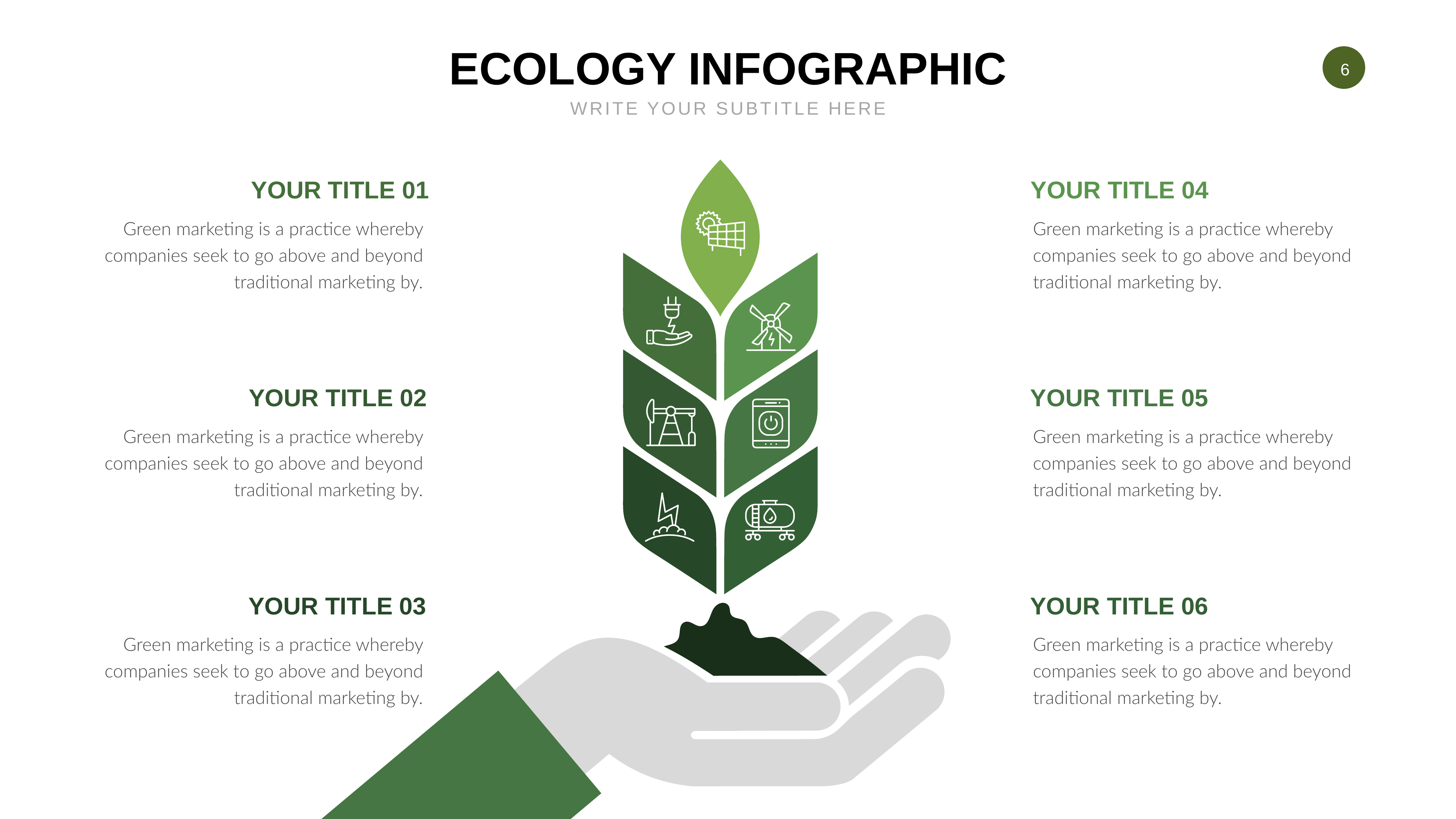

ECOLOGY INFOGRAPHIC
WRITE YOUR SUBTITLE HERE

YOUR TITLE 01
YOUR TITLE 04
Green marketing is a practice whereby companies seek to go above and beyond traditional marketing by.
Green marketing is a practice whereby companies seek to go above and beyond traditional marketing by.

YOUR TITLE 02
YOUR TITLE 05

Green marketing is a practice whereby companies seek to go above and beyond traditional marketing by.
Green marketing is a practice whereby companies seek to go above and beyond traditional marketing by.

YOUR TITLE 03
YOUR TITLE 06

Green marketing is a practice whereby companies seek to go above and beyond traditional marketing by.
Green marketing is a practice whereby companies seek to go above and beyond traditional marketing by.